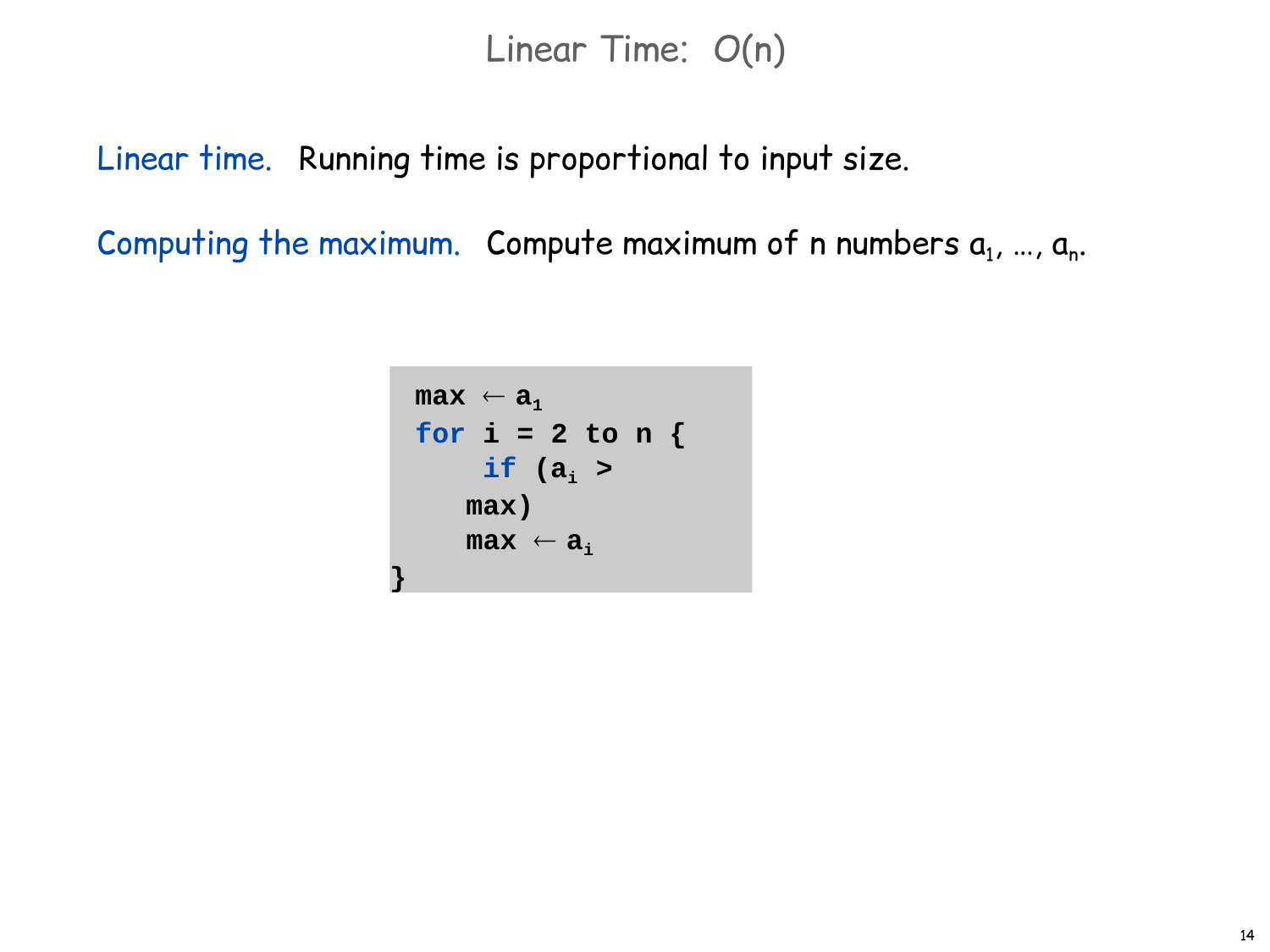

# Linear Time:	O(n)
Linear time.	Running time is proportional to input size.

Computing the maximum.	Compute maximum of n numbers a1, …, an.
max ← a1
for i = 2 to n {  if (ai > max)
max ← ai
}
14